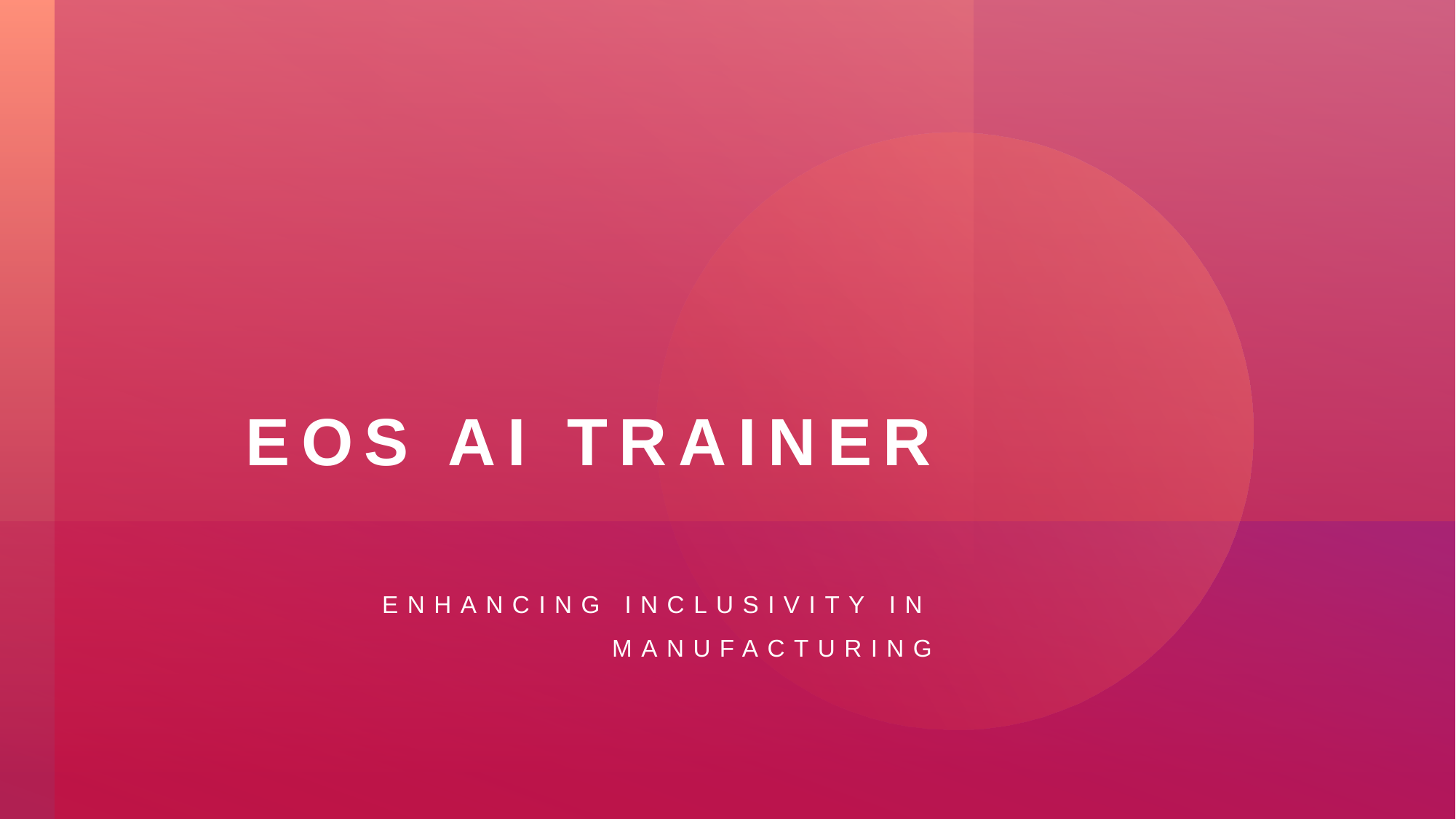

# EOS AI Trainer

Enhancing Inclusivity in Manufacturing